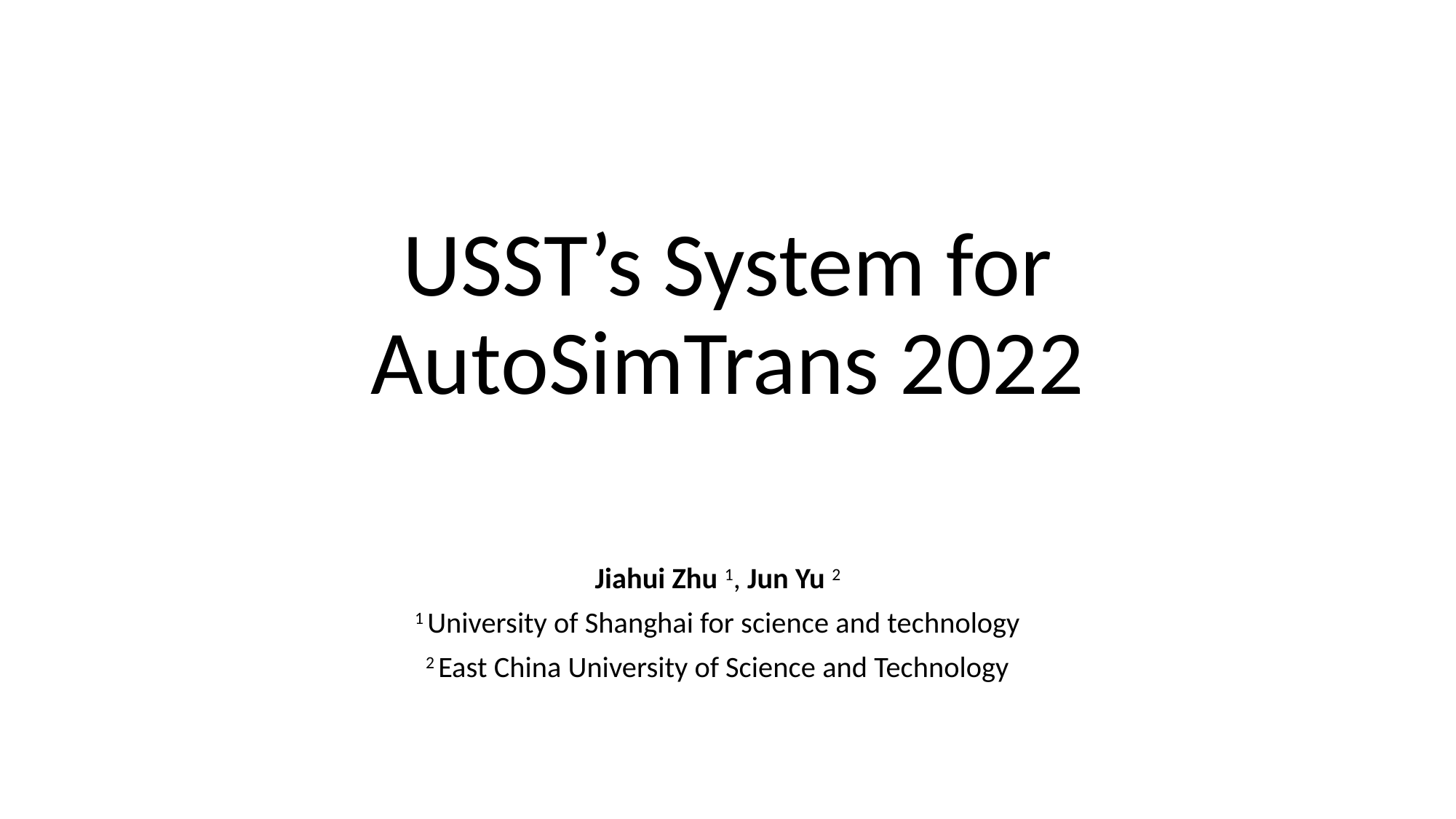

# USST’s System for AutoSimTrans 2022
Jiahui Zhu 1, Jun Yu 2
1 University of Shanghai for science and technology
2 East China University of Science and Technology